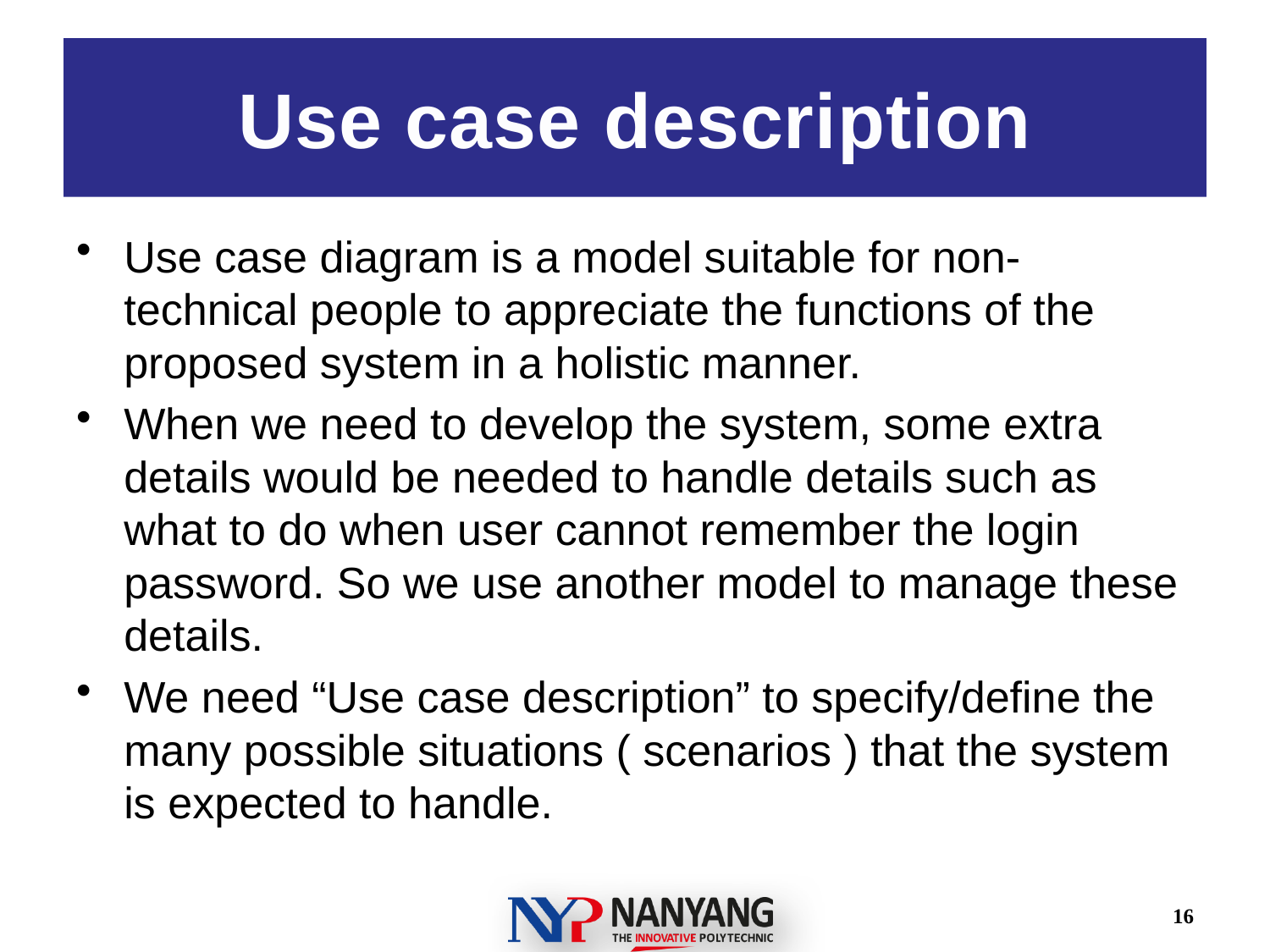

# Use case description
Use case diagram is a model suitable for non-technical people to appreciate the functions of the proposed system in a holistic manner.
When we need to develop the system, some extra details would be needed to handle details such as what to do when user cannot remember the login password. So we use another model to manage these details.
We need “Use case description” to specify/define the many possible situations ( scenarios ) that the system is expected to handle.
16